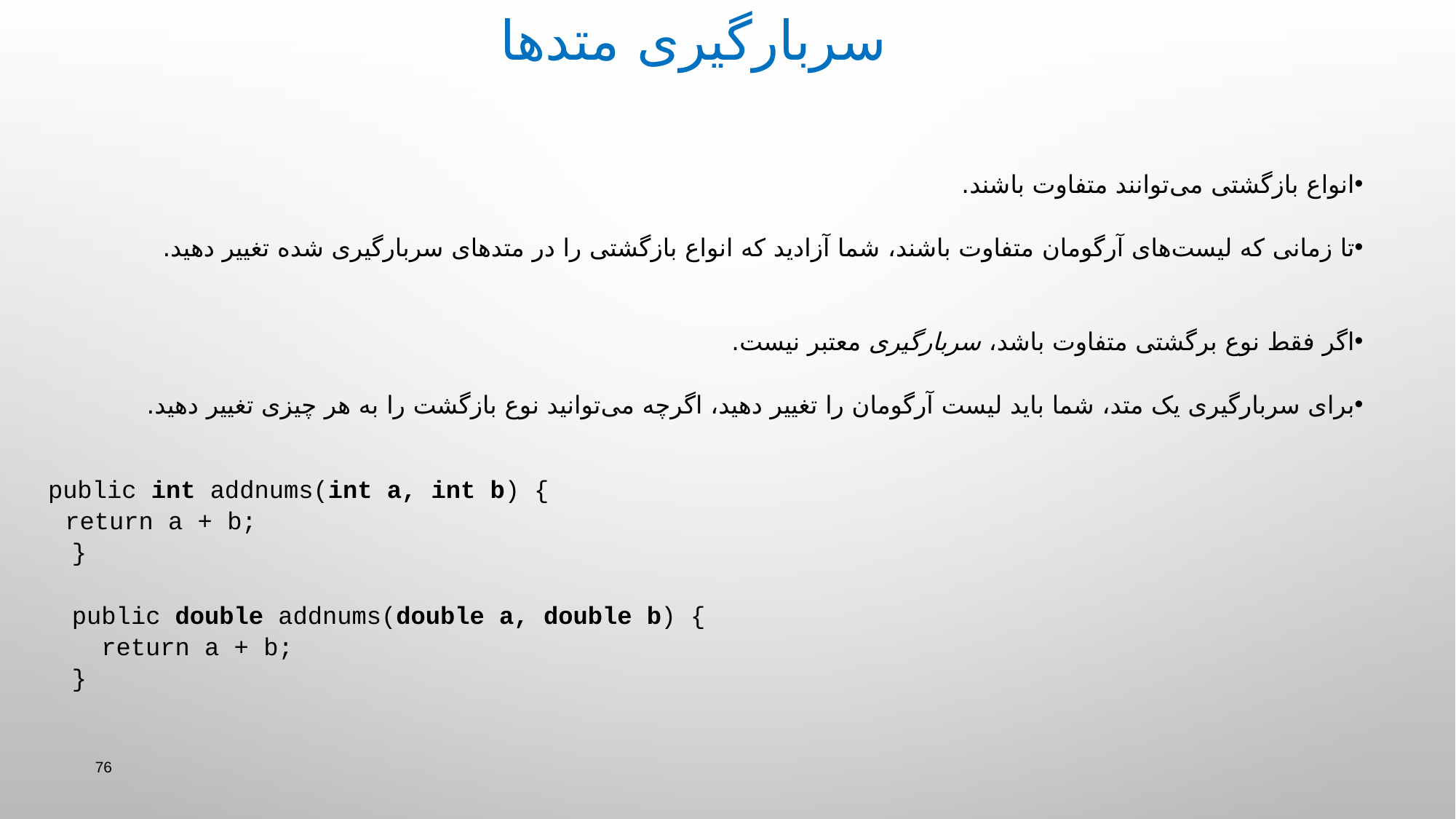

سربارگیری متدها
انواع بازگشتی می‌توانند متفاوت باشند.

تا زمانی که لیست‌های آرگومان‌ متفاوت باشند، شما آزادید که انواع بازگشتی را در متدهای سربارگیری شده تغییر دهید.

اگر فقط نوع برگشتی متفاوت باشد، سربارگیری معتبر نیست.

برای سربارگیری یک متد، شما باید لیست آرگومان را تغییر دهید، اگرچه می‌توانید نوع بازگشت را به هر چیزی تغییر دهید.

 public int addnums(int a, int b) {
    return a + b;
  }

  public double addnums(double a, double b) {
    return a + b;
  }
76